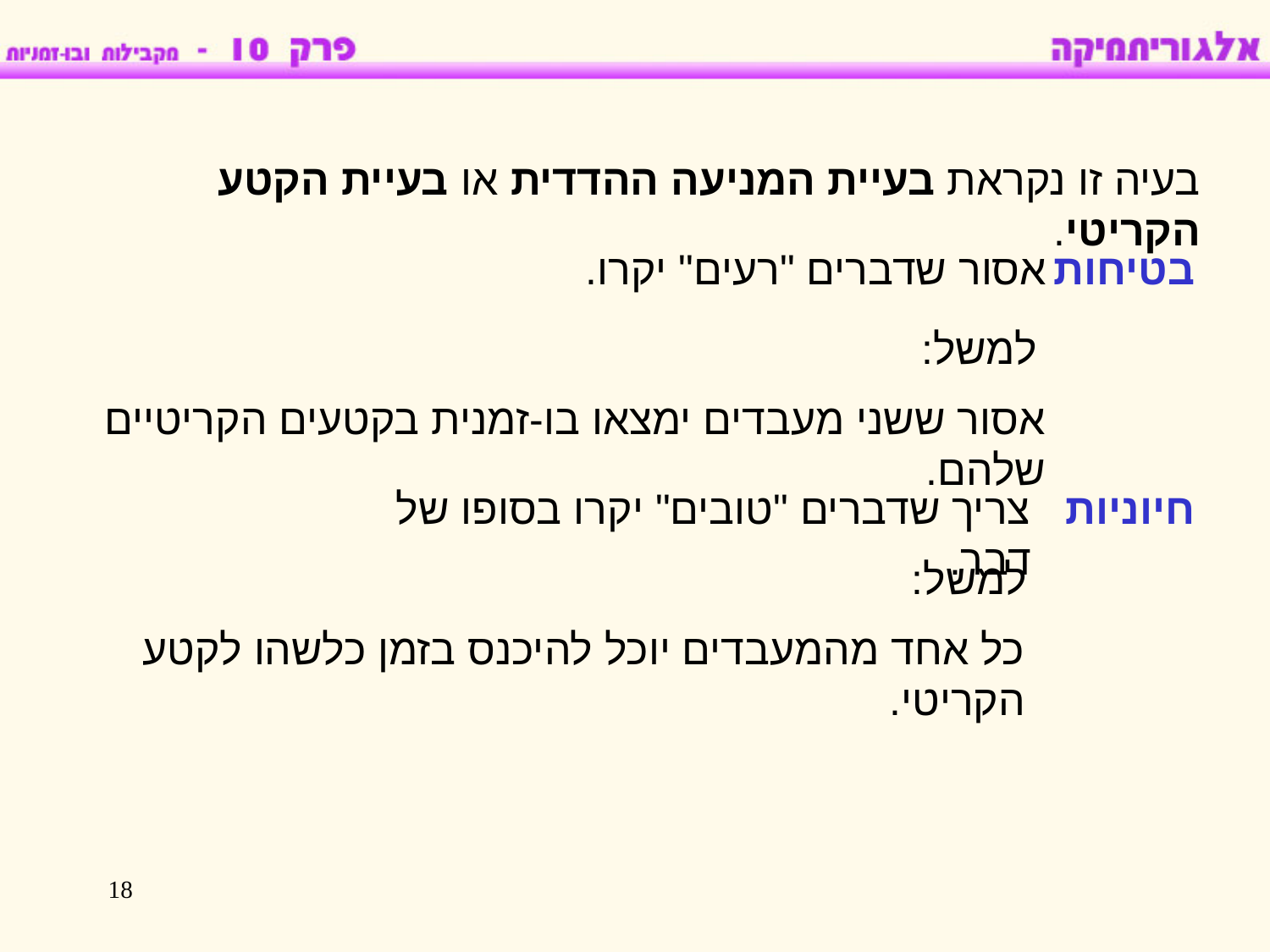

בעיה זו נקראת בעיית המניעה ההדדית או בעיית הקטע הקריטי.
אסור שדברים "רעים" יקרו.
בטיחות
למשל:
אסור ששני מעבדים ימצאו בו-זמנית בקטעים הקריטיים שלהם.
צריך שדברים "טובים" יקרו בסופו של דבר.
חיוניות
למשל:
כל אחד מהמעבדים יוכל להיכנס בזמן כלשהו לקטע הקריטי.
18